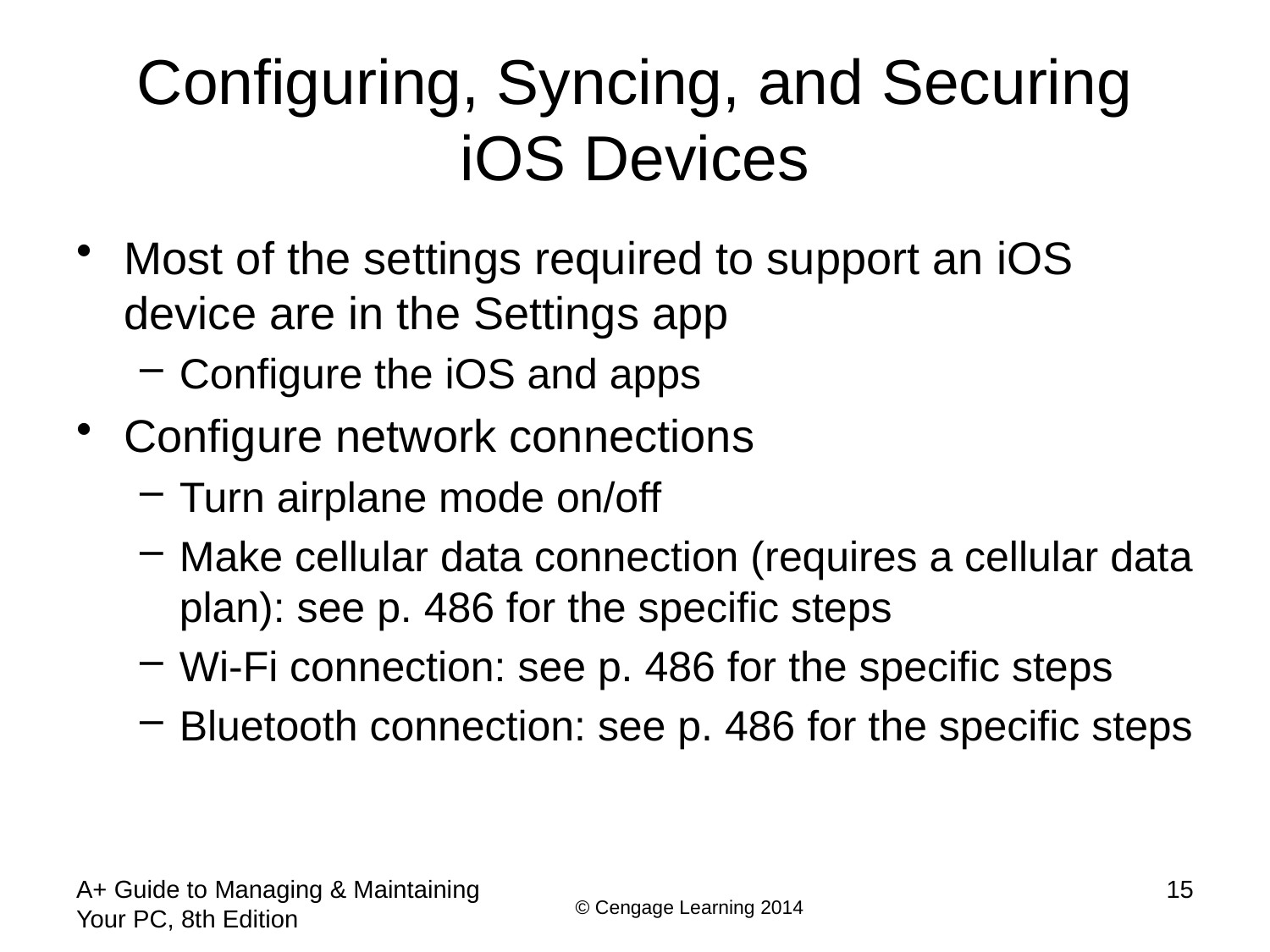

# Configuring, Syncing, and Securing iOS Devices
Most of the settings required to support an iOS device are in the Settings app
Configure the iOS and apps
Configure network connections
Turn airplane mode on/off
Make cellular data connection (requires a cellular data plan): see p. 486 for the specific steps
Wi-Fi connection: see p. 486 for the specific steps
Bluetooth connection: see p. 486 for the specific steps
A+ Guide to Managing & Maintaining Your PC, 8th Edition
15